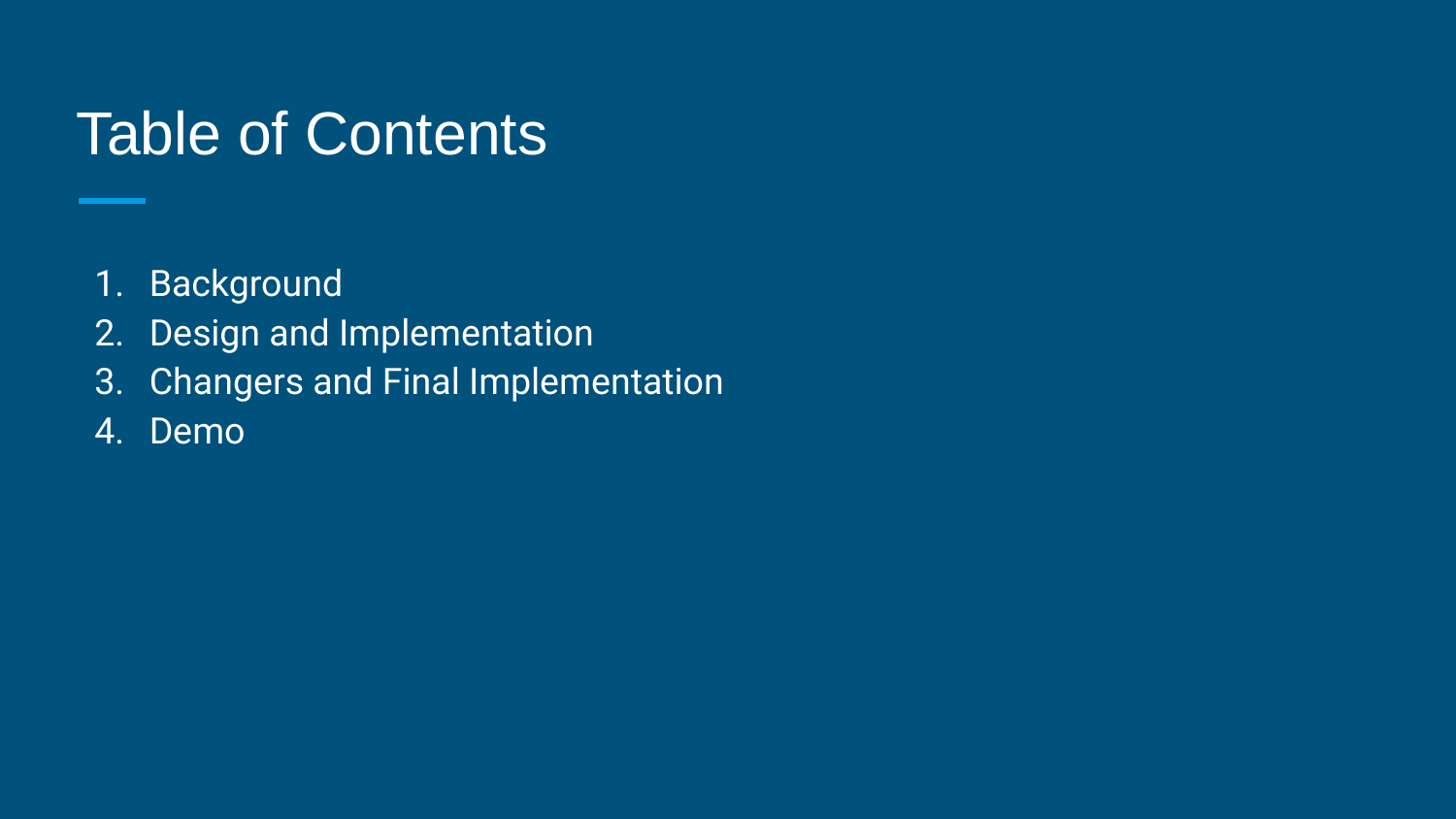

# Table of Contents
Background
Design and Implementation
Changers and Final Implementation
Demo